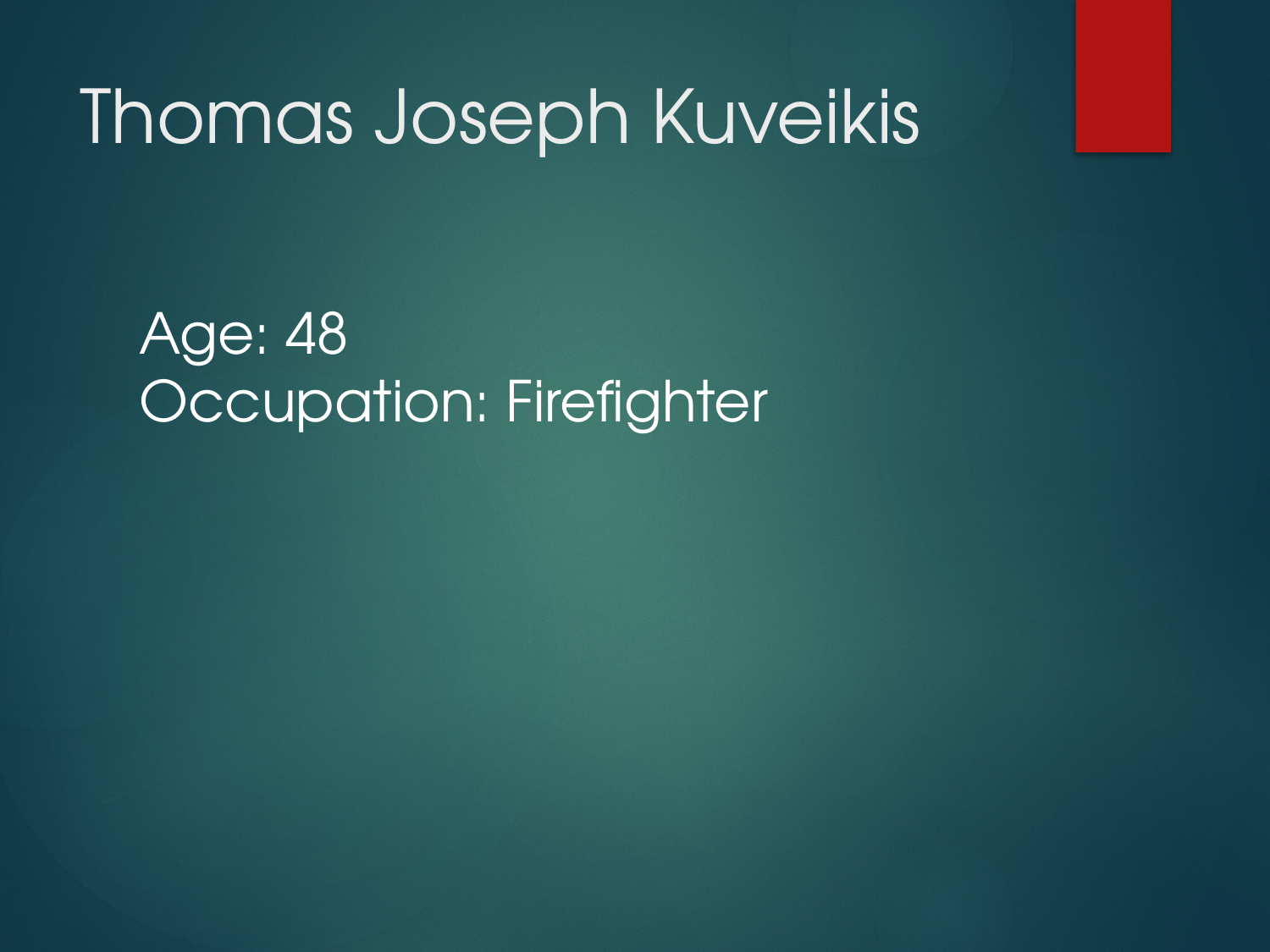

# Thomas Joseph Kuveikis

Age: 48
Occupation: Firefighter